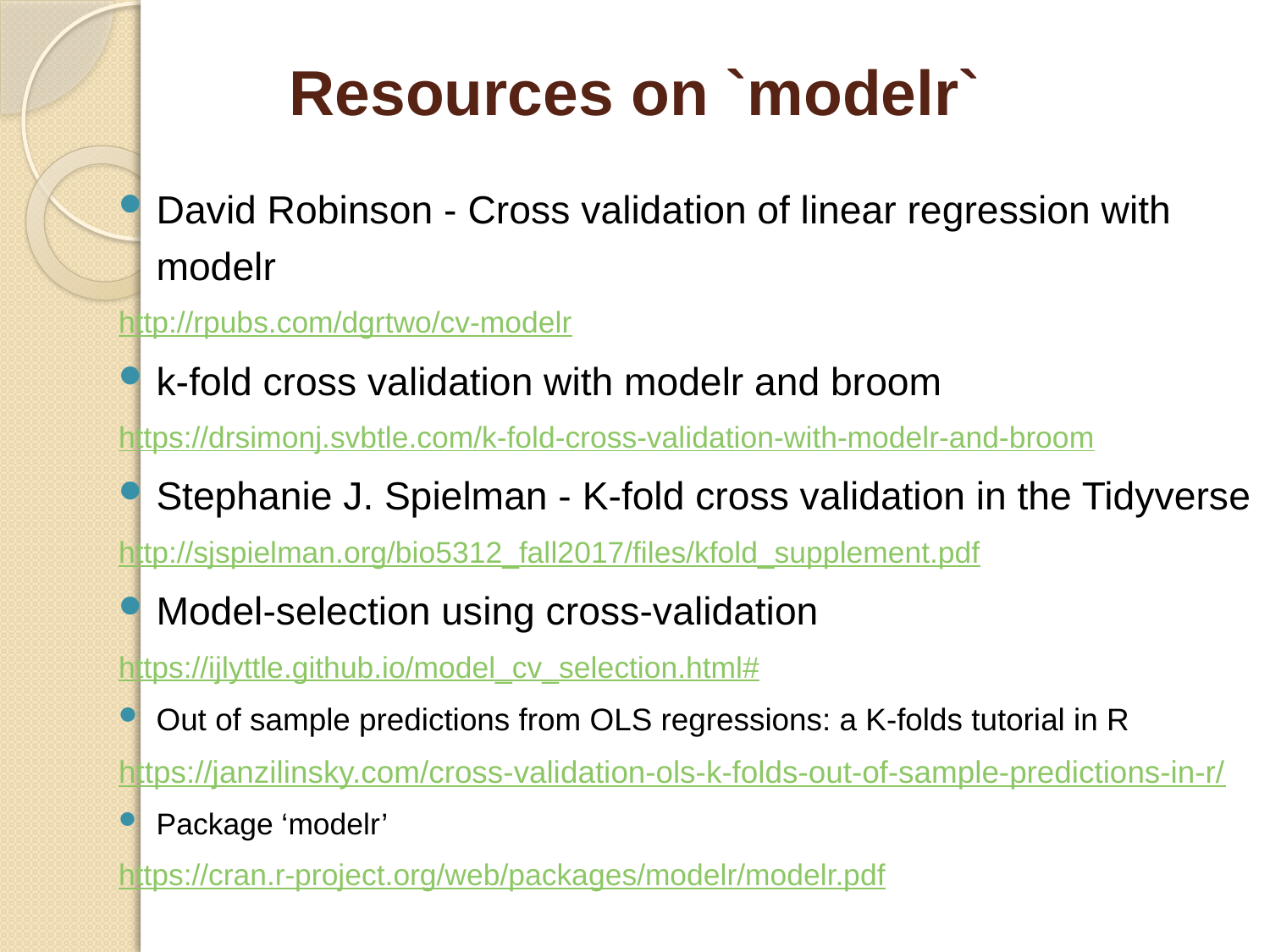

# Resources on `modelr`
David Robinson - Cross validation of linear regression with modelr
http://rpubs.com/dgrtwo/cv-modelr
k-fold cross validation with modelr and broom
https://drsimonj.svbtle.com/k-fold-cross-validation-with-modelr-and-broom
Stephanie J. Spielman - K-fold cross validation in the Tidyverse
http://sjspielman.org/bio5312_fall2017/files/kfold_supplement.pdf
Model-selection using cross-validation
https://ijlyttle.github.io/model_cv_selection.html#
Out of sample predictions from OLS regressions: a K-folds tutorial in R
https://janzilinsky.com/cross-validation-ols-k-folds-out-of-sample-predictions-in-r/
Package ‘modelr’
https://cran.r-project.org/web/packages/modelr/modelr.pdf